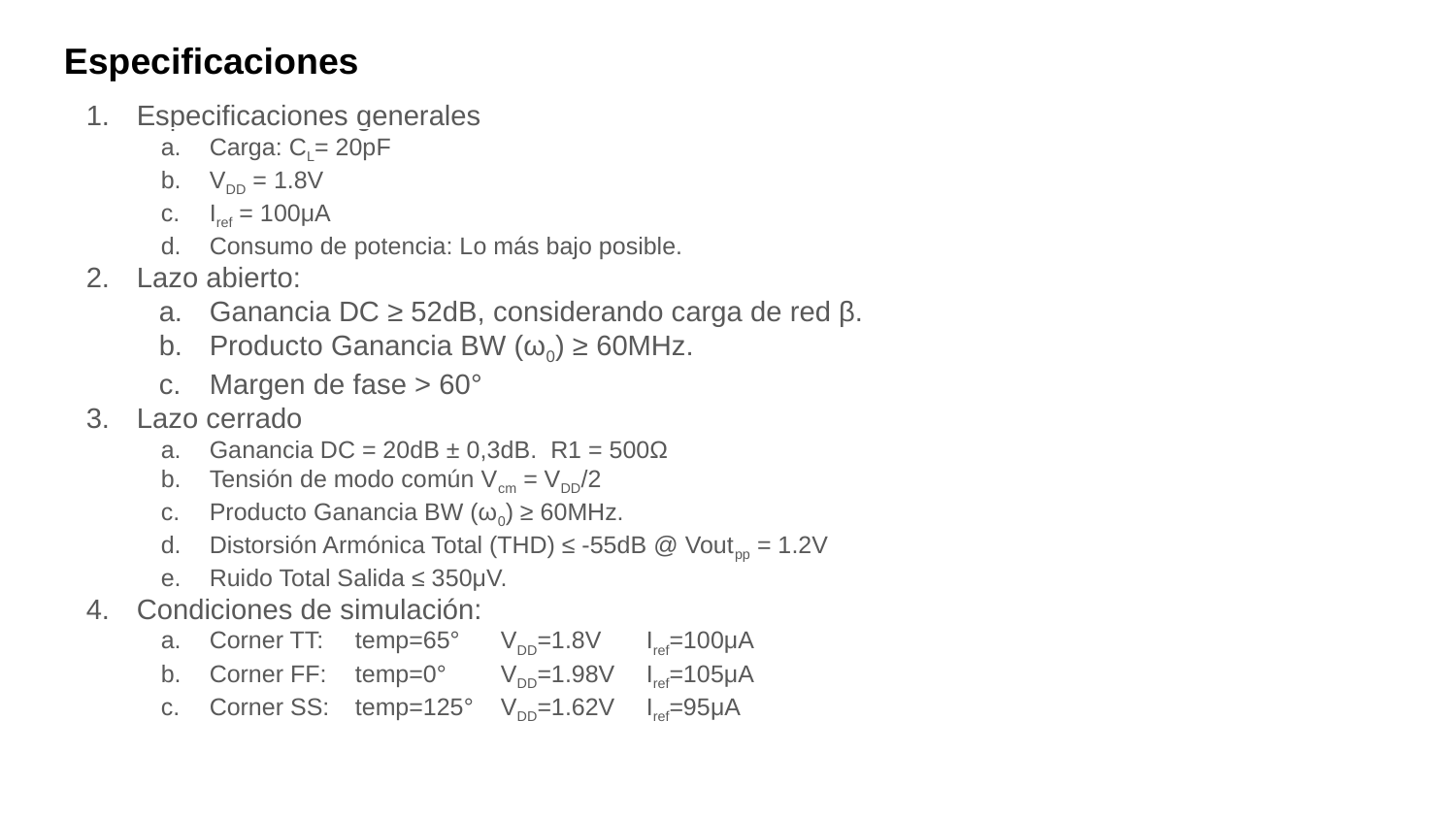

Especificaciones
Especificaciones generales
Carga: CL= 20pF
VDD = 1.8V
Iref = 100μA
Consumo de potencia: Lo más bajo posible.
Lazo abierto:
Ganancia DC ≥ 52dB, considerando carga de red β.
Producto Ganancia BW (ω0) ≥ 60MHz.
Margen de fase > 60°
Lazo cerrado
Ganancia DC = 20dB ± 0,3dB.  R1 = 500Ω
Tensión de modo común Vcm = VDD/2
Producto Ganancia BW (ω0) ≥ 60MHz.
Distorsión Armónica Total (THD) ≤ -55dB @ Voutpp = 1.2V
Ruido Total Salida ≤ 350μV.
Condiciones de simulación:
Corner TT:	temp=65°	VDD=1.8V	Iref=100μA
Corner FF: 	temp=0°	VDD=1.98V	Iref=105μA
Corner SS: 	temp=125°	VDD=1.62V	Iref=95μA